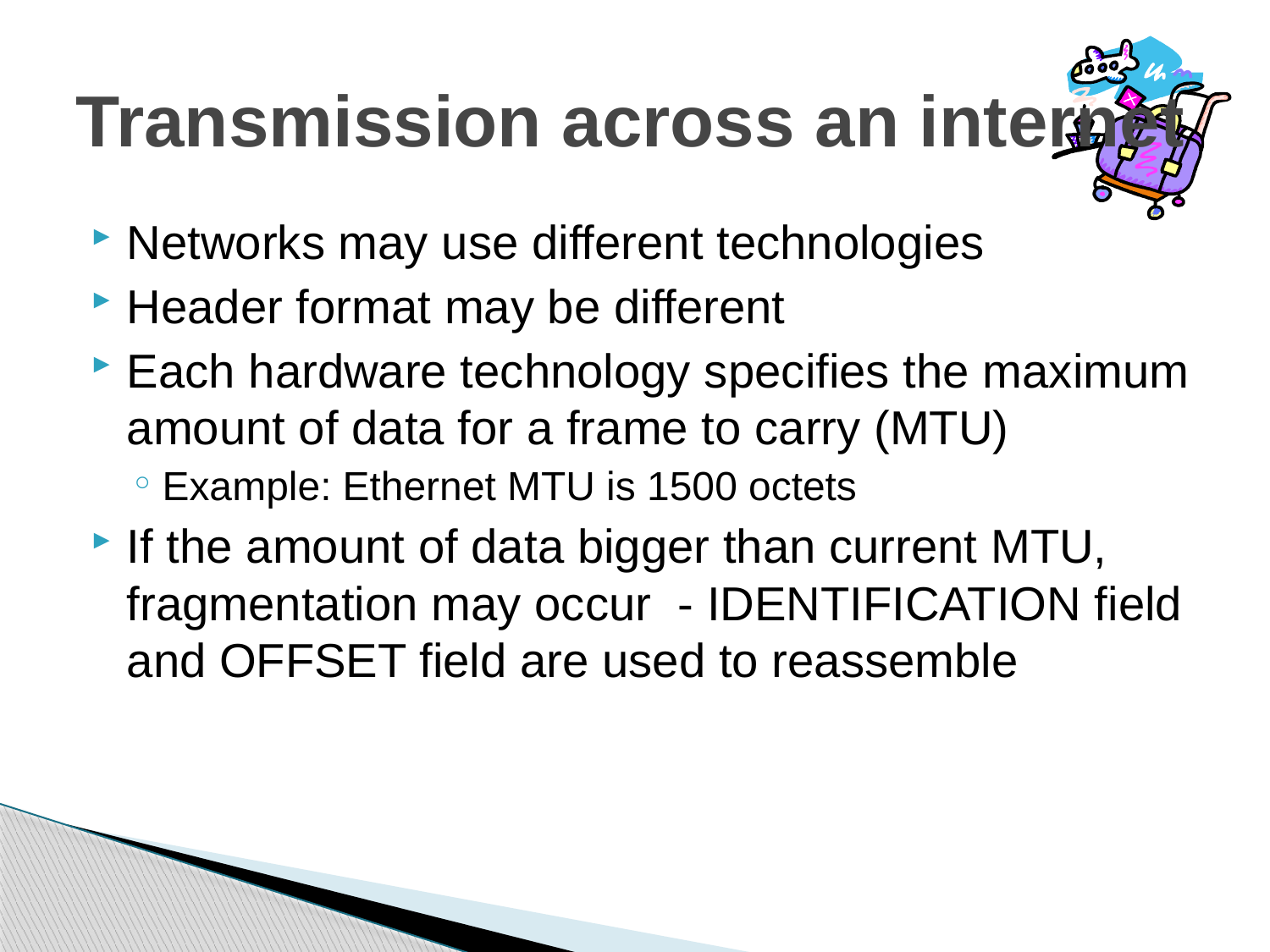

# Transmission across an internet
Networks may use different technologies
Header format may be different
Each hardware technology specifies the maximum amount of data for a frame to carry (MTU)
Example: Ethernet MTU is 1500 octets
If the amount of data bigger than current MTU, fragmentation may occur  - IDENTIFICATION field and OFFSET field are used to reassemble